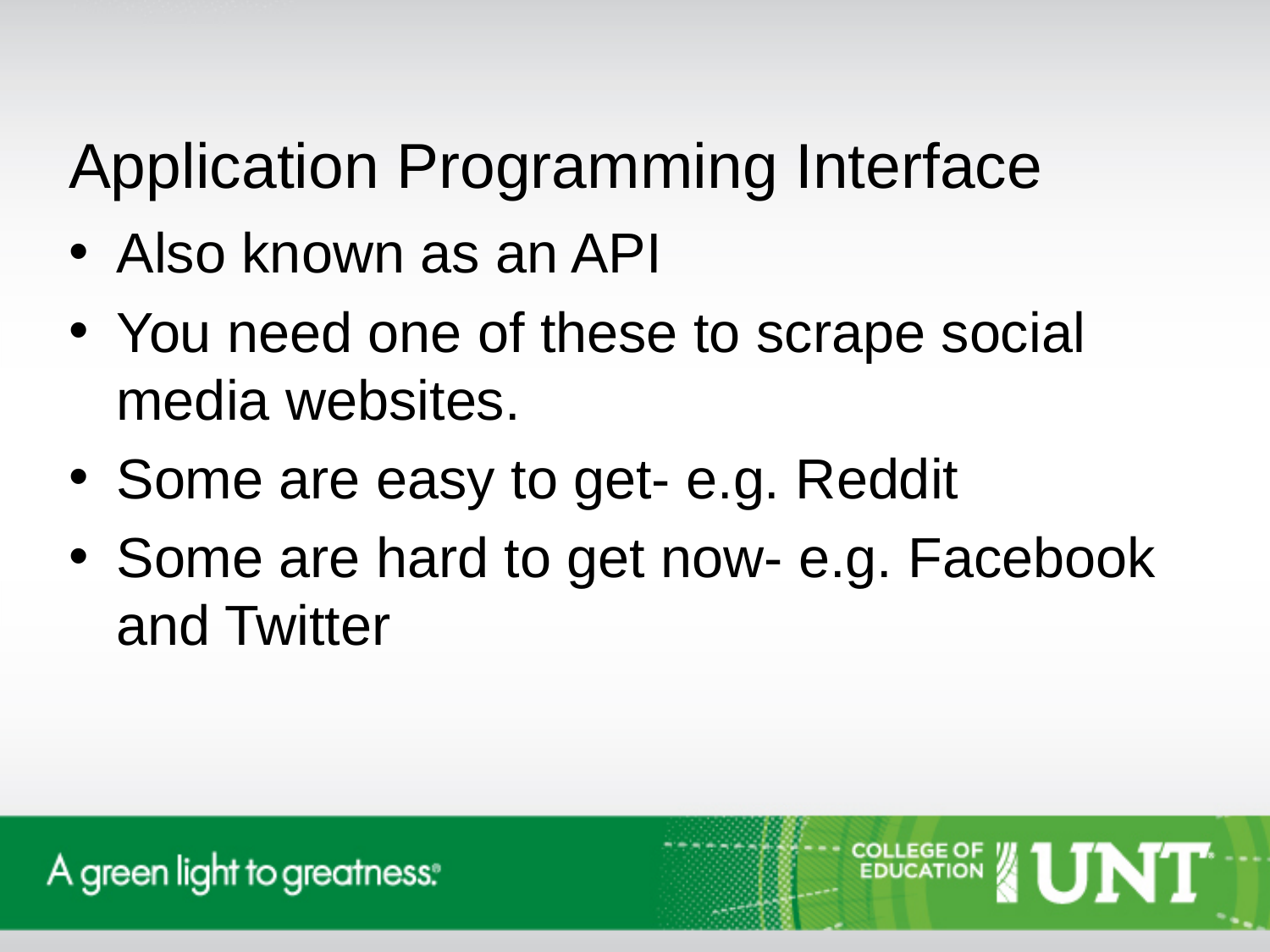

Application Programming Interface
Also known as an API
You need one of these to scrape social media websites.
Some are easy to get- e.g. Reddit
Some are hard to get now- e.g. Facebook and Twitter